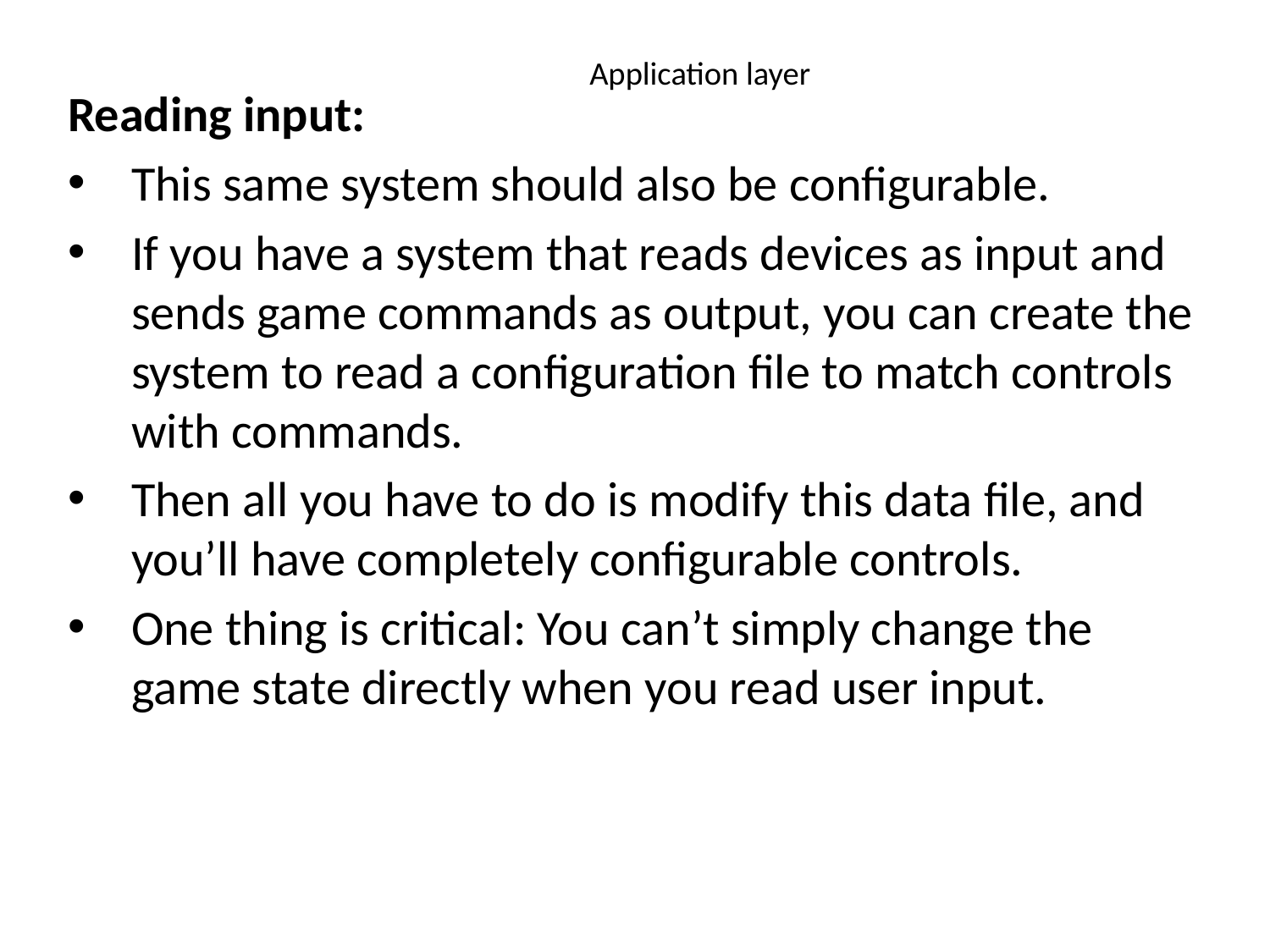

# Application layer
Reading input:
This same system should also be configurable.
If you have a system that reads devices as input and sends game commands as output, you can create the system to read a configuration file to match controls with commands.
Then all you have to do is modify this data file, and you’ll have completely configurable controls.
One thing is critical: You can’t simply change the game state directly when you read user input.